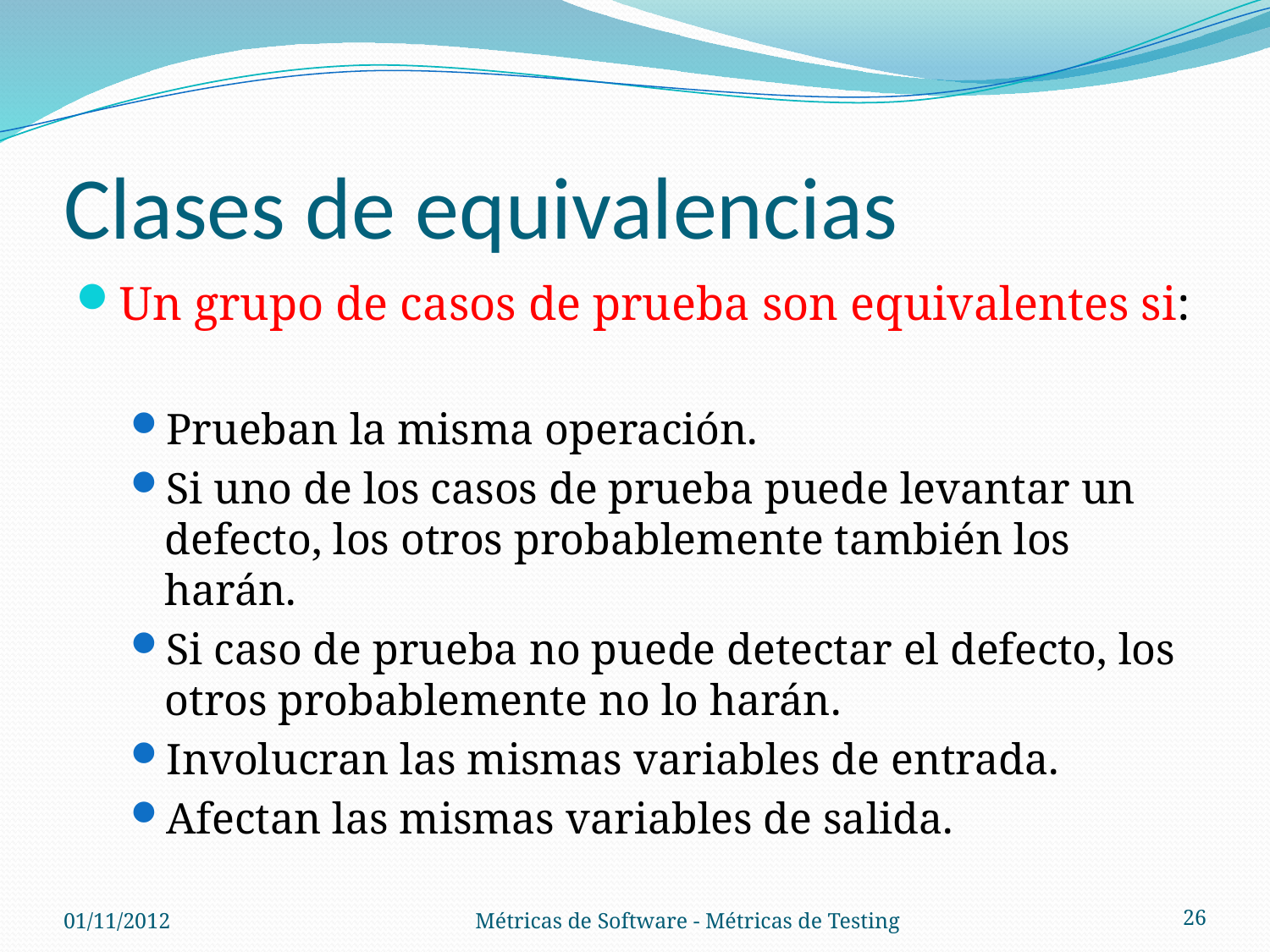

# Clases de equivalencias
Un grupo de casos de prueba son equivalentes si:

Prueban la misma operación.
Si uno de los casos de prueba puede levantar un defecto, los otros probablemente también los harán.
Si caso de prueba no puede detectar el defecto, los otros probablemente no lo harán.
Involucran las mismas variables de entrada.
Afectan las mismas variables de salida.
01/11/2012
26
Métricas de Software - Métricas de Testing